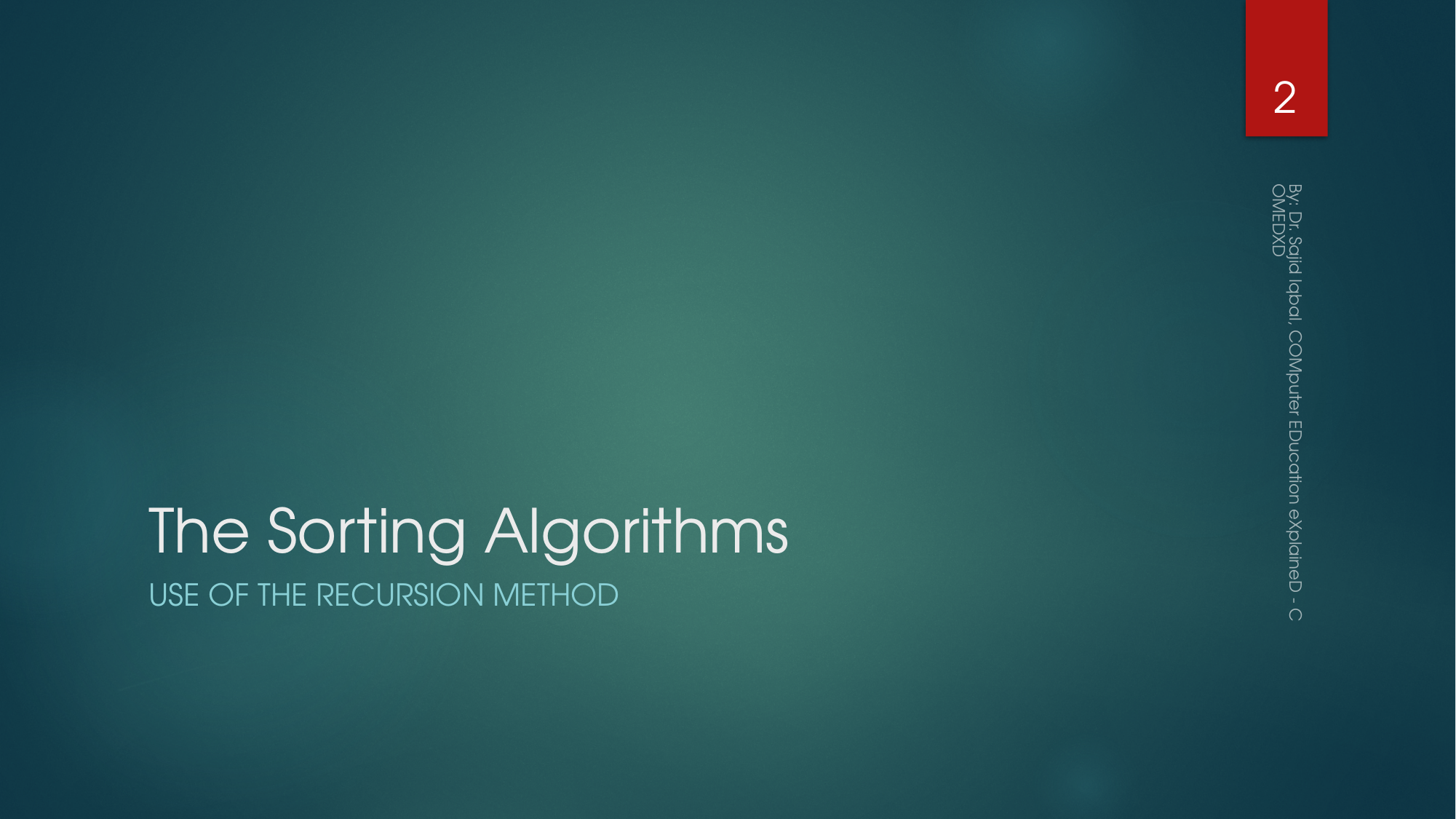

2
# The Sorting Algorithms
By: Dr. Sajid Iqbal, COMputer EDucation eXplaineD - COMEDXD
Use of The recursion method